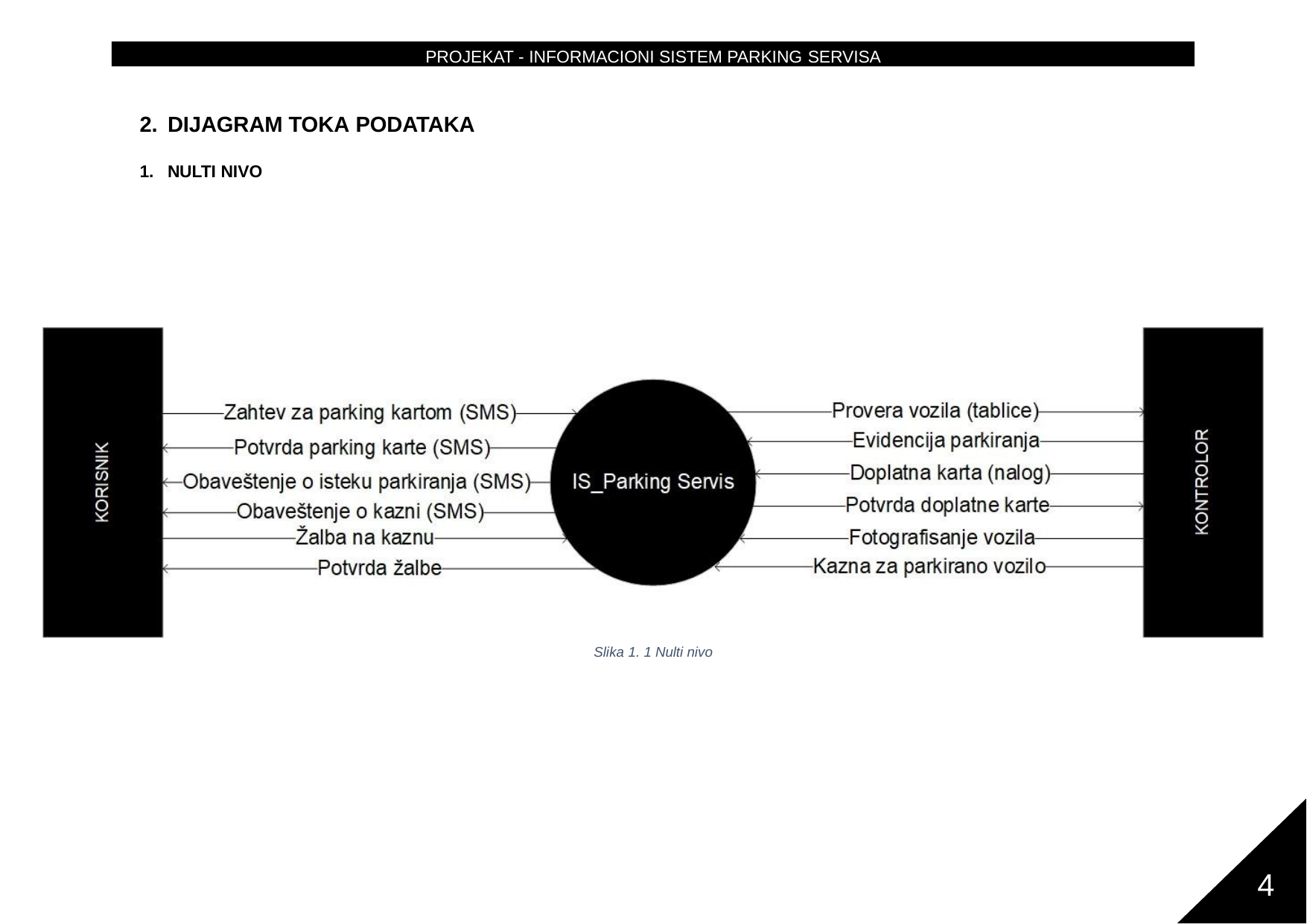

PROJEKAT - INFORMACIONI SISTEM PARKING SERVISA
DIJAGRAM TOKA PODATAKA

NULTI NIVO

Slika 1. 1 Nulti nivo

4